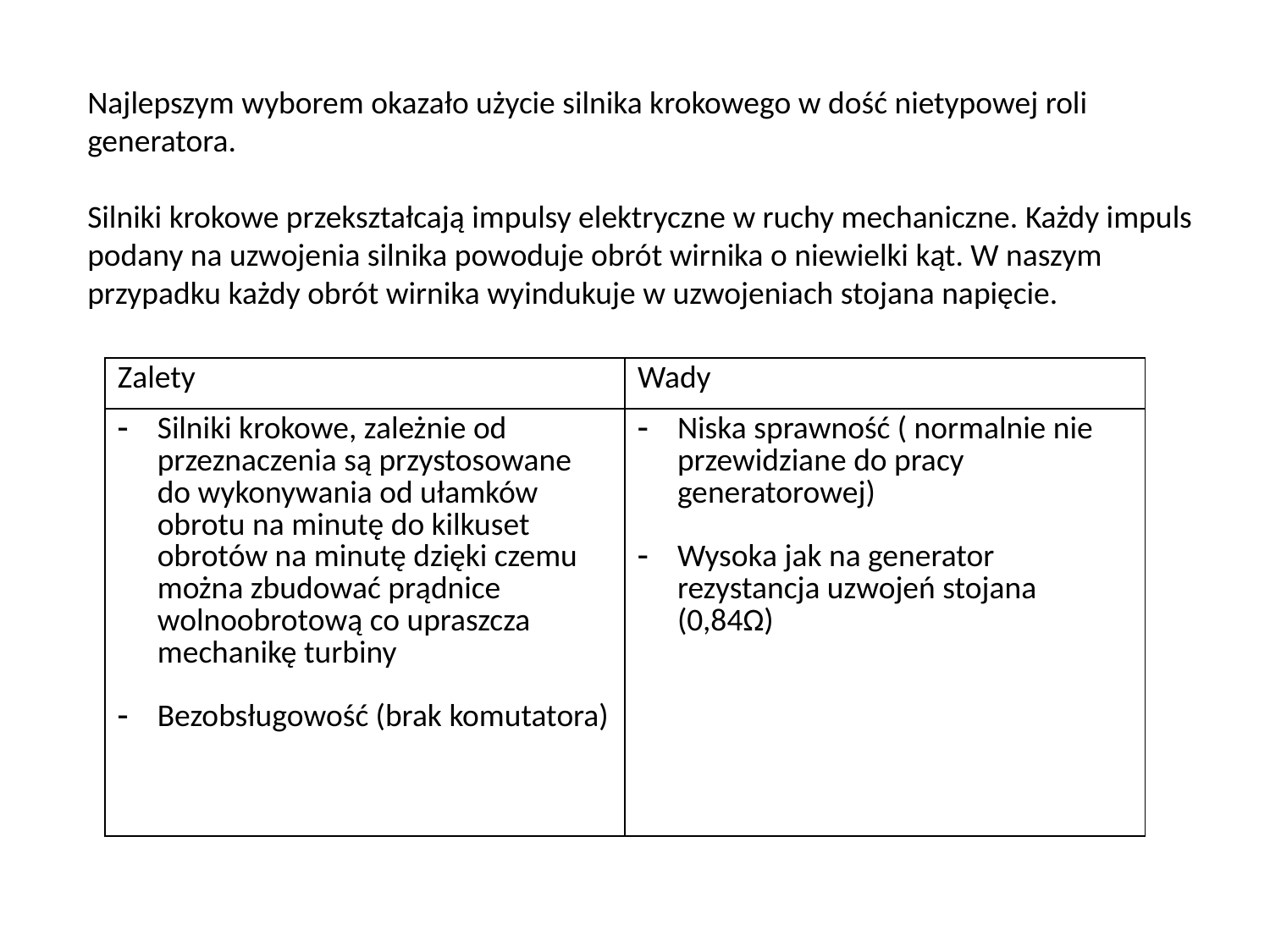

Najlepszym wyborem okazało użycie silnika krokowego w dość nietypowej roli generatora.

Silniki krokowe przekształcają impulsy elektryczne w ruchy mechaniczne. Każdy impuls podany na uzwojenia silnika powoduje obrót wirnika o niewielki kąt. W naszym przypadku każdy obrót wirnika wyindukuje w uzwojeniach stojana napięcie.

| Zalety | Wady |
| --- | --- |
| Silniki krokowe, zależnie od przeznaczenia są przystosowane do wykonywania od ułamków obrotu na minutę do kilkuset obrotów na minutę dzięki czemu można zbudować prądnice wolnoobrotową co upraszcza mechanikę turbiny Bezobsługowość (brak komutatora) | Niska sprawność ( normalnie nie przewidziane do pracy generatorowej) Wysoka jak na generator rezystancja uzwojeń stojana (0,84Ω) |